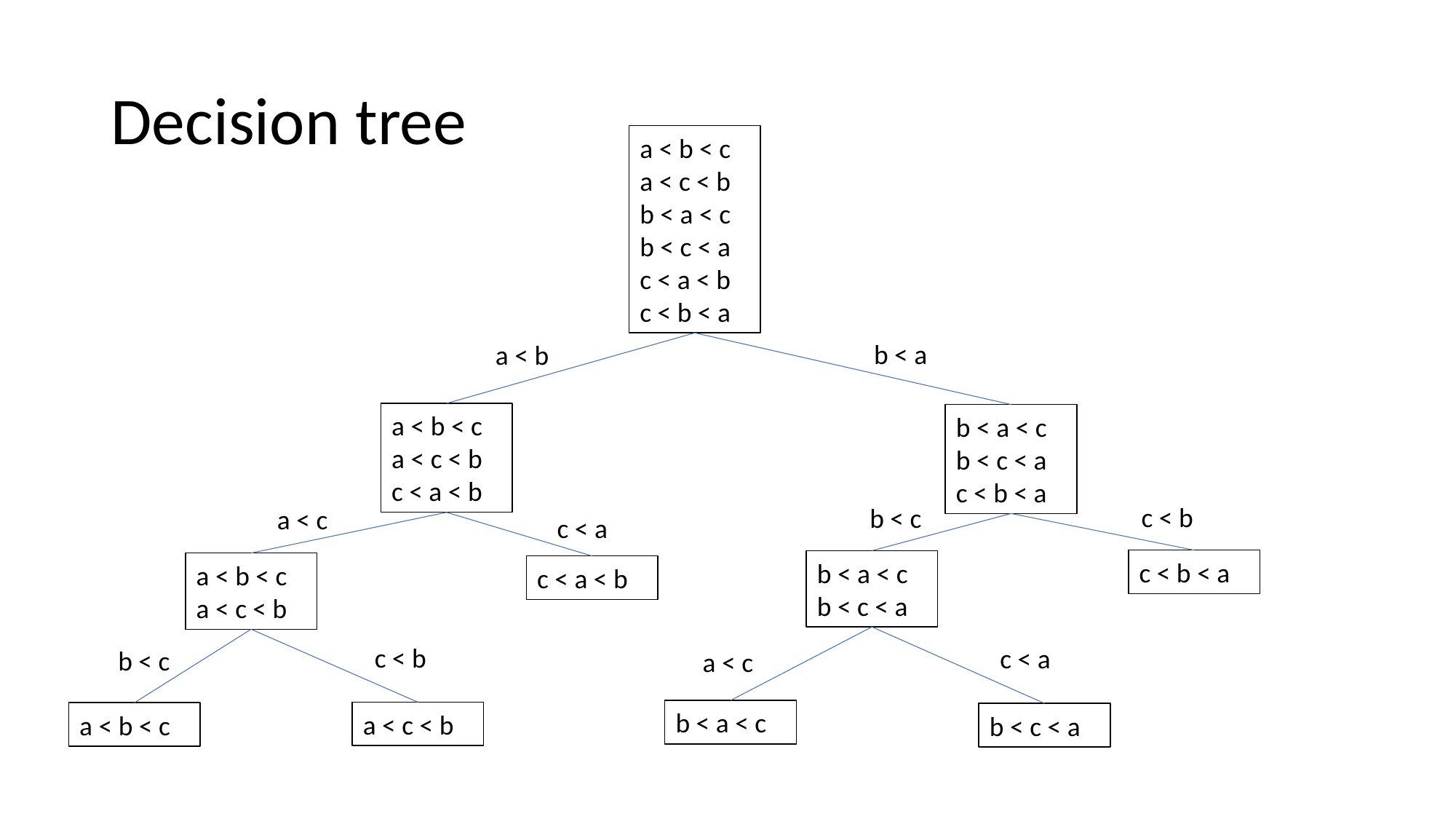

# Decision tree
a < b < c
a < c < b
b < a < c
b < c < a
c < a < b
c < b < a
b < a
a < b
a < b < c
a < c < b
c < a < b
b < a < c
b < c < a
c < b < a
c < b
b < c
a < c
c < a
c < b < a
b < a < c
b < c < a
a < b < c
a < c < b
c < a < b
c < b
c < a
b < c
a < c
b < a < c
a < c < b
a < b < c
b < c < a